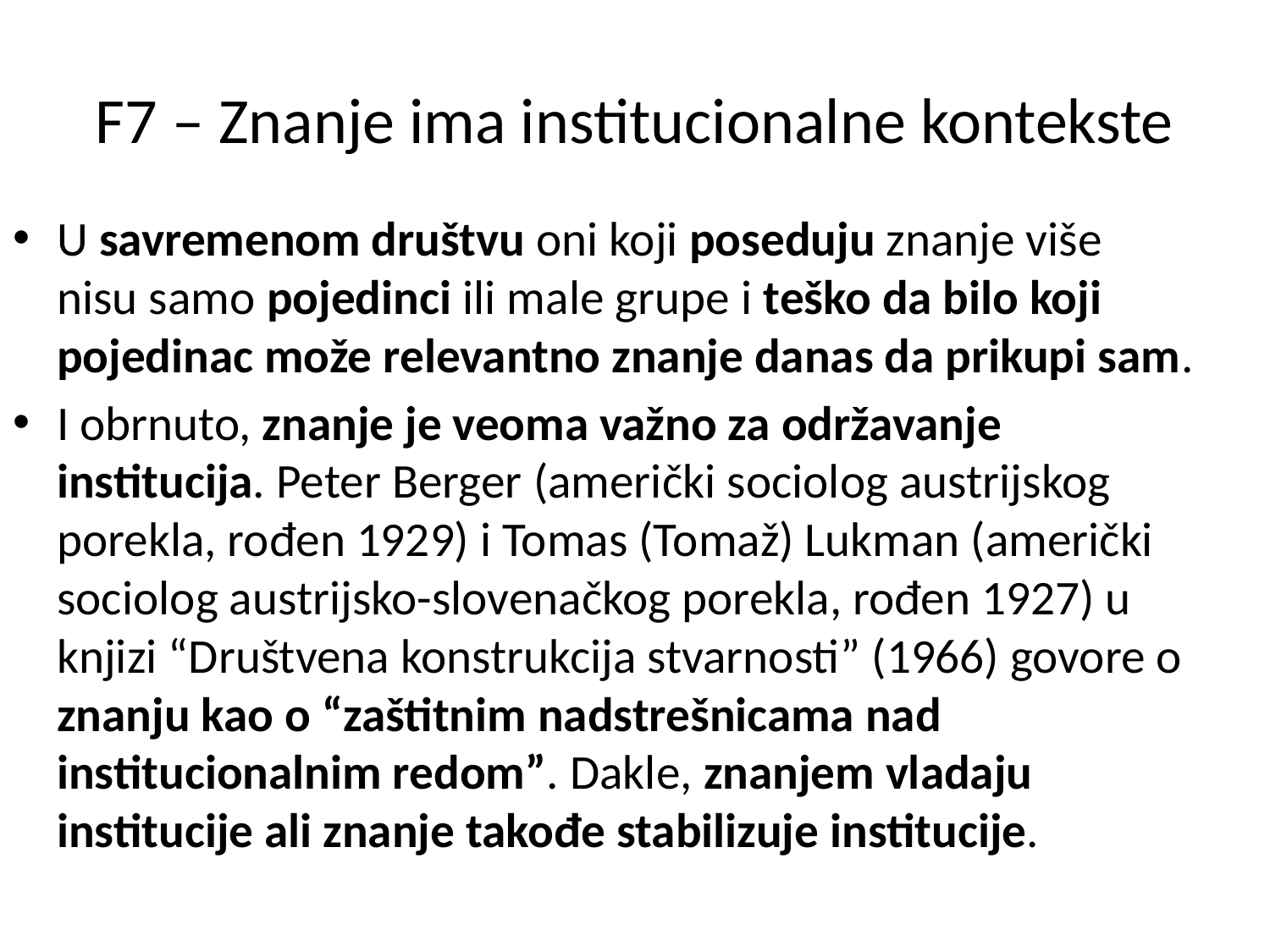

# F7 – Znanje ima institucionalne kontekste
U savremenom društvu oni koji poseduju znanje više nisu samo pojedinci ili male grupe i teško da bilo koji pojedinac može relevantno znanje danas da prikupi sam.
I obrnuto, znanje je veoma važno za održavanje institucija. Peter Berger (američki sociolog austrijskog porekla, rođen 1929) i Tomas (Tomaž) Lukman (američki sociolog austrijsko-slovenačkog porekla, rođen 1927) u knjizi “Društvena konstrukcija stvarnosti” (1966) govore o znanju kao o “zaštitnim nadstrešnicama nad institucionalnim redom”. Dakle, znanjem vladaju institucije ali znanje takođe stabilizuje institucije.